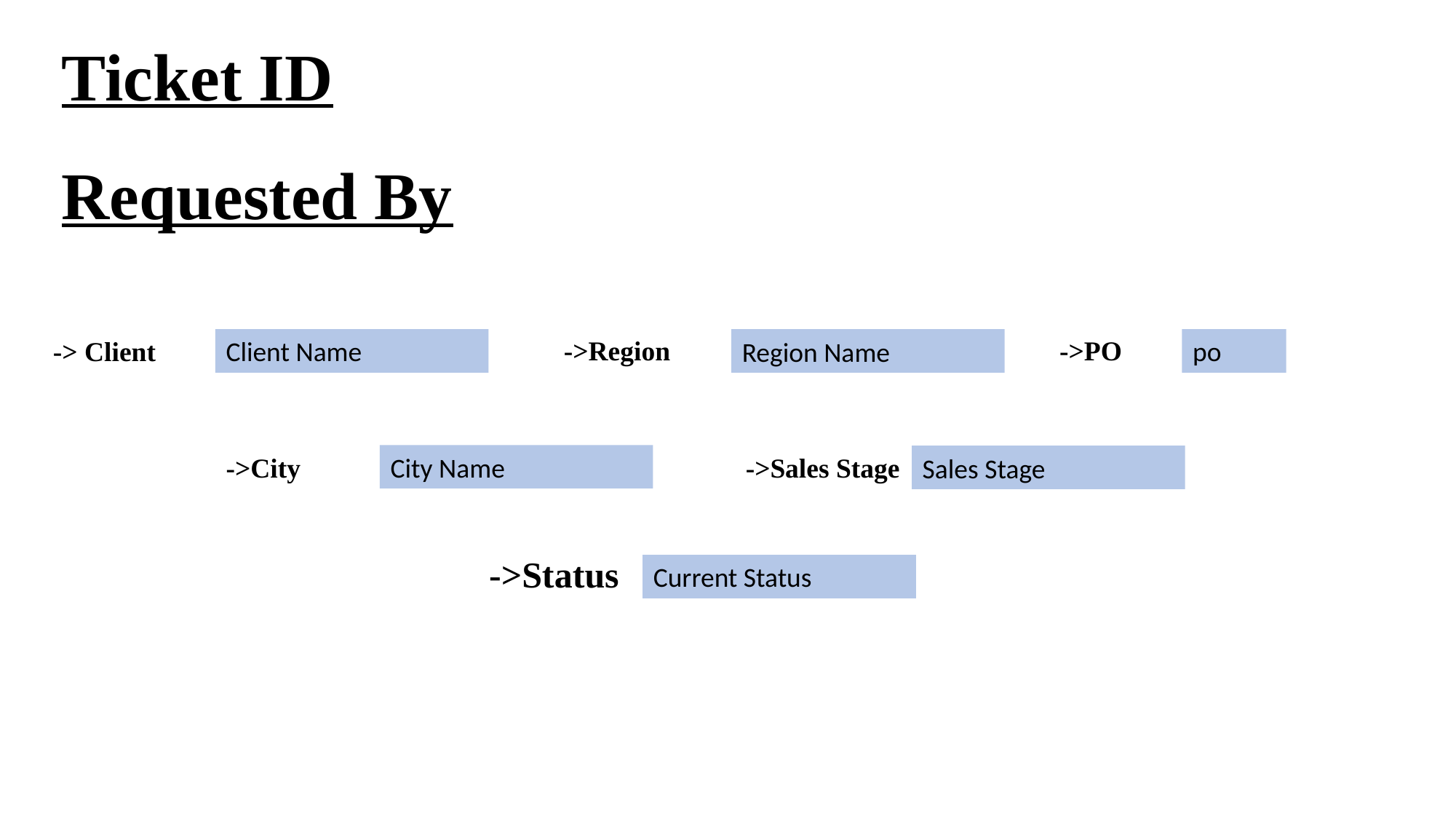

# Ticket ID
Requested By
->Region
->PO
-> Client
Client Name
po
Region Name
->City
City Name
->Sales Stage
Sales Stage
->Status
Current Status